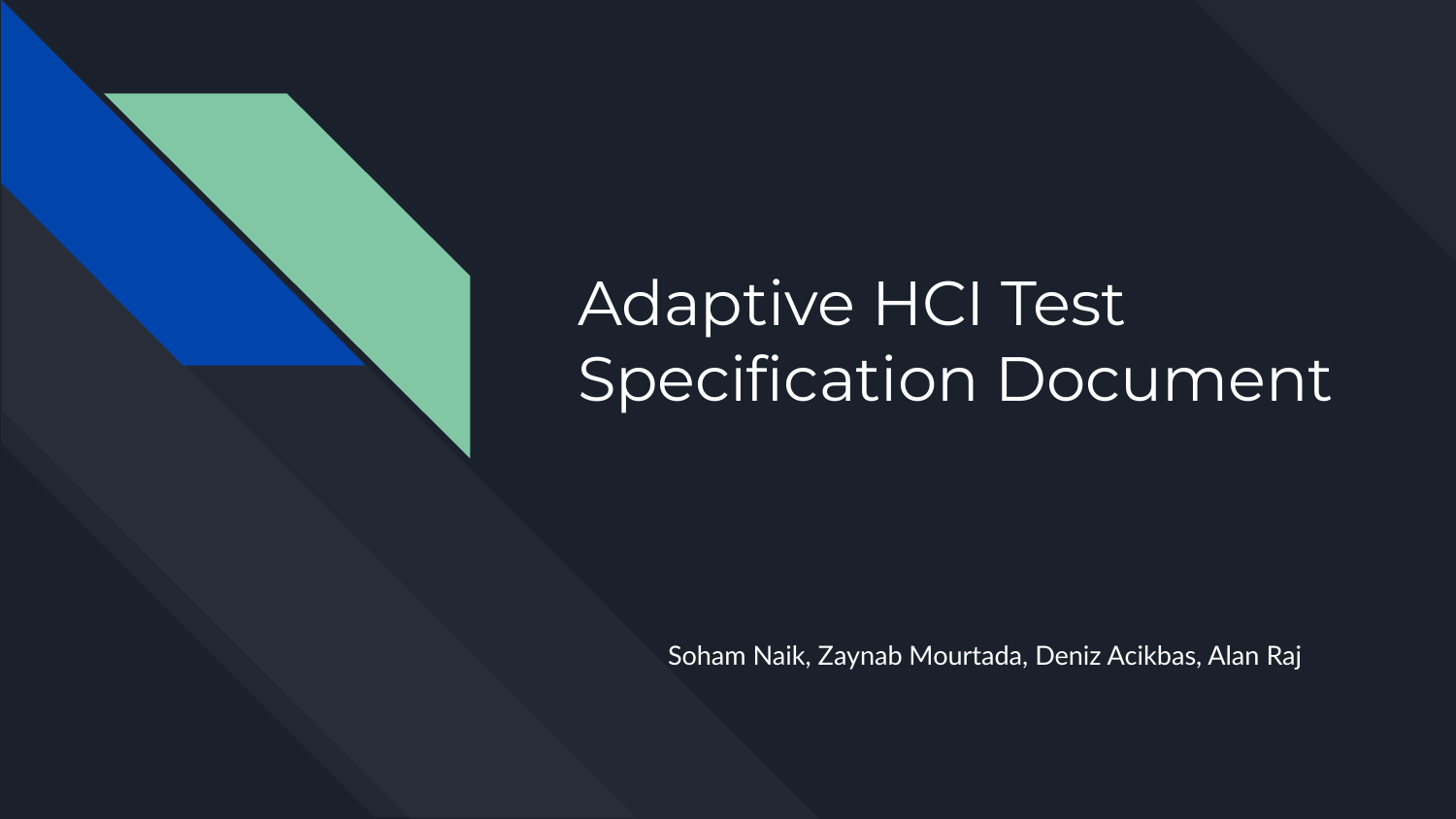

# Adaptive HCI Test Specification Document
Soham Naik, Zaynab Mourtada, Deniz Acikbas, Alan Raj